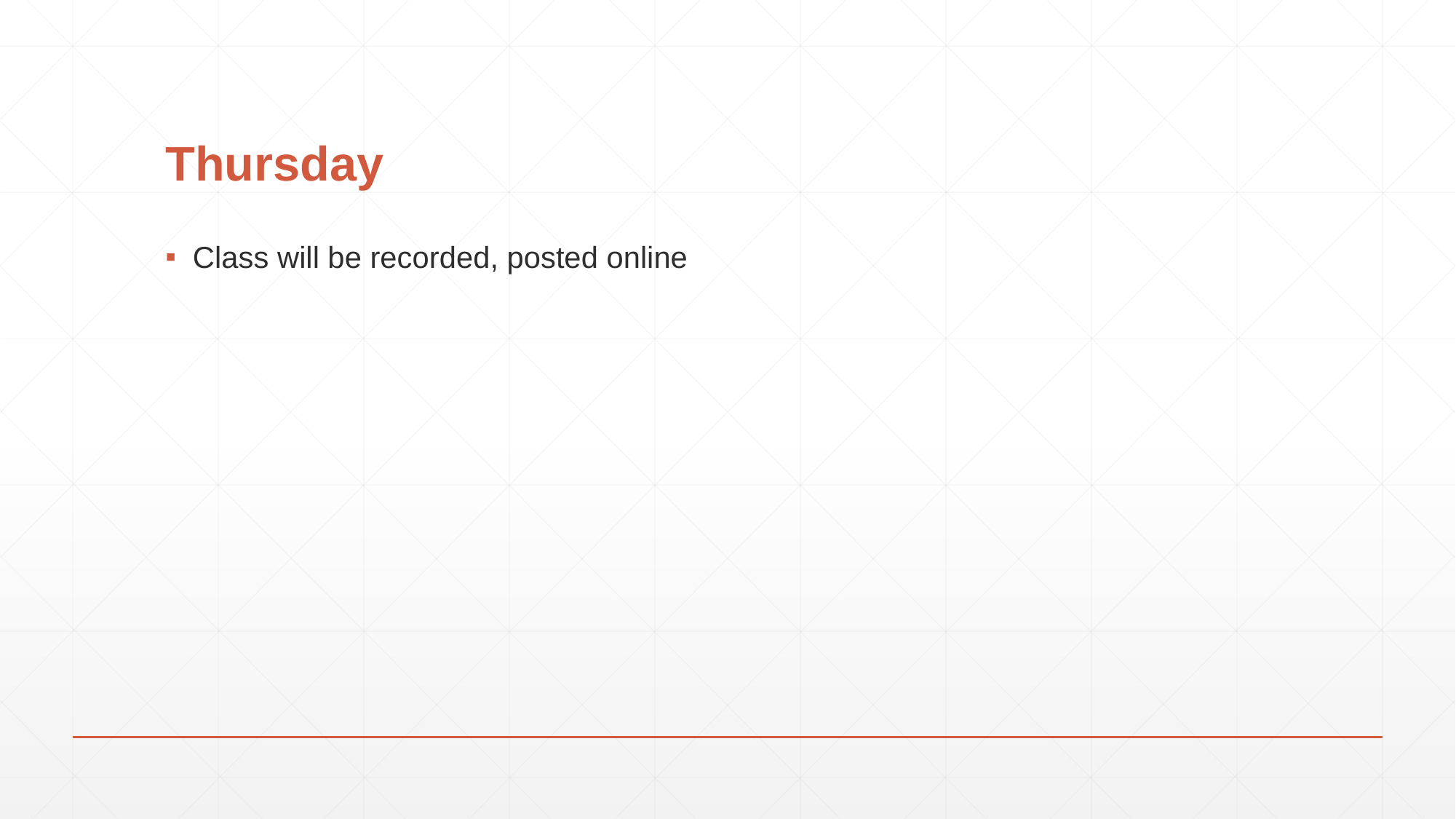

# Thursday
Class will be recorded, posted online